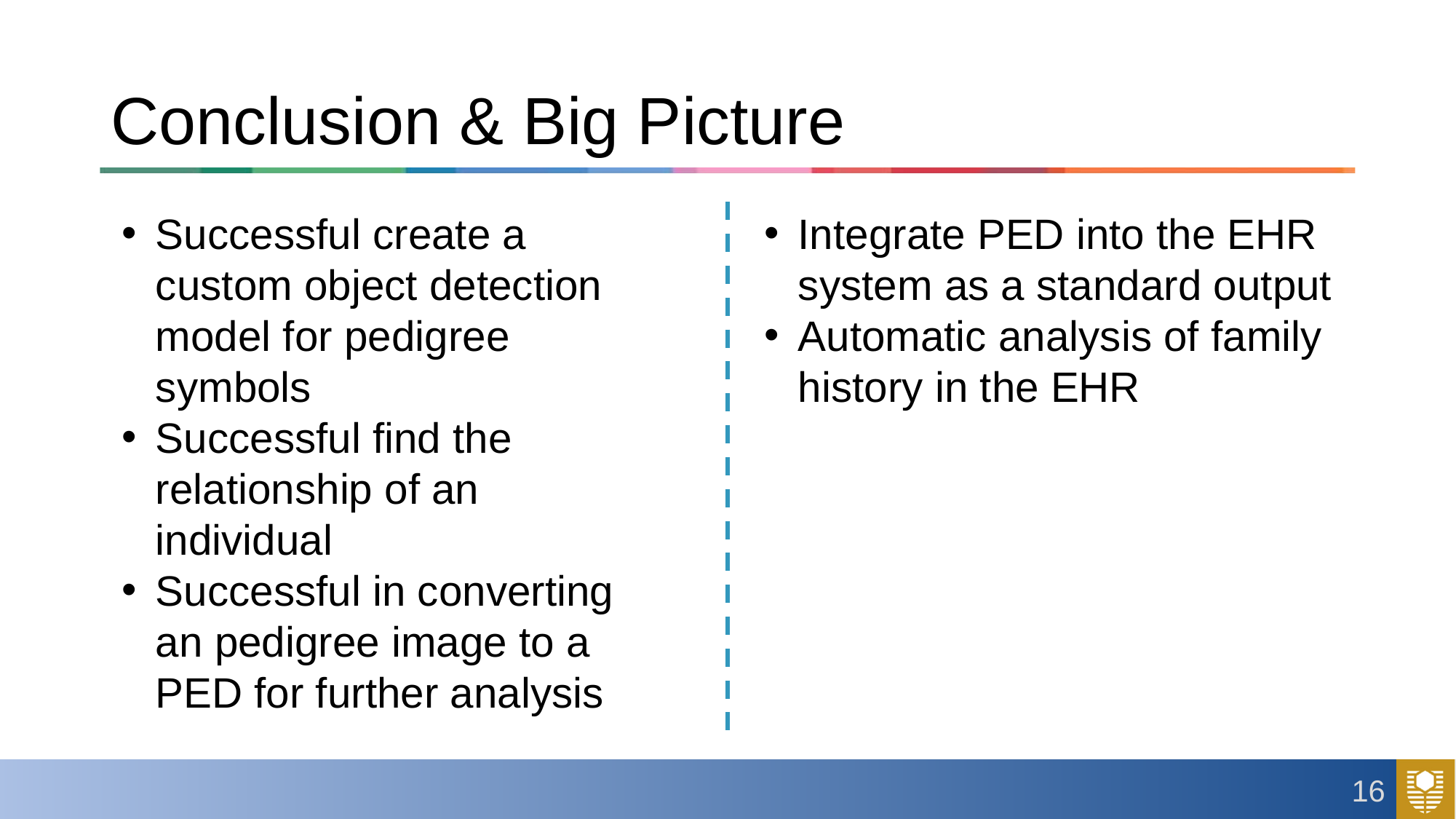

# Conclusion & Big Picture
Successful create a custom object detection model for pedigree symbols
Successful find the relationship of an individual
Successful in converting an pedigree image to a PED for further analysis
Integrate PED into the EHR system as a standard output
Automatic analysis of family history in the EHR